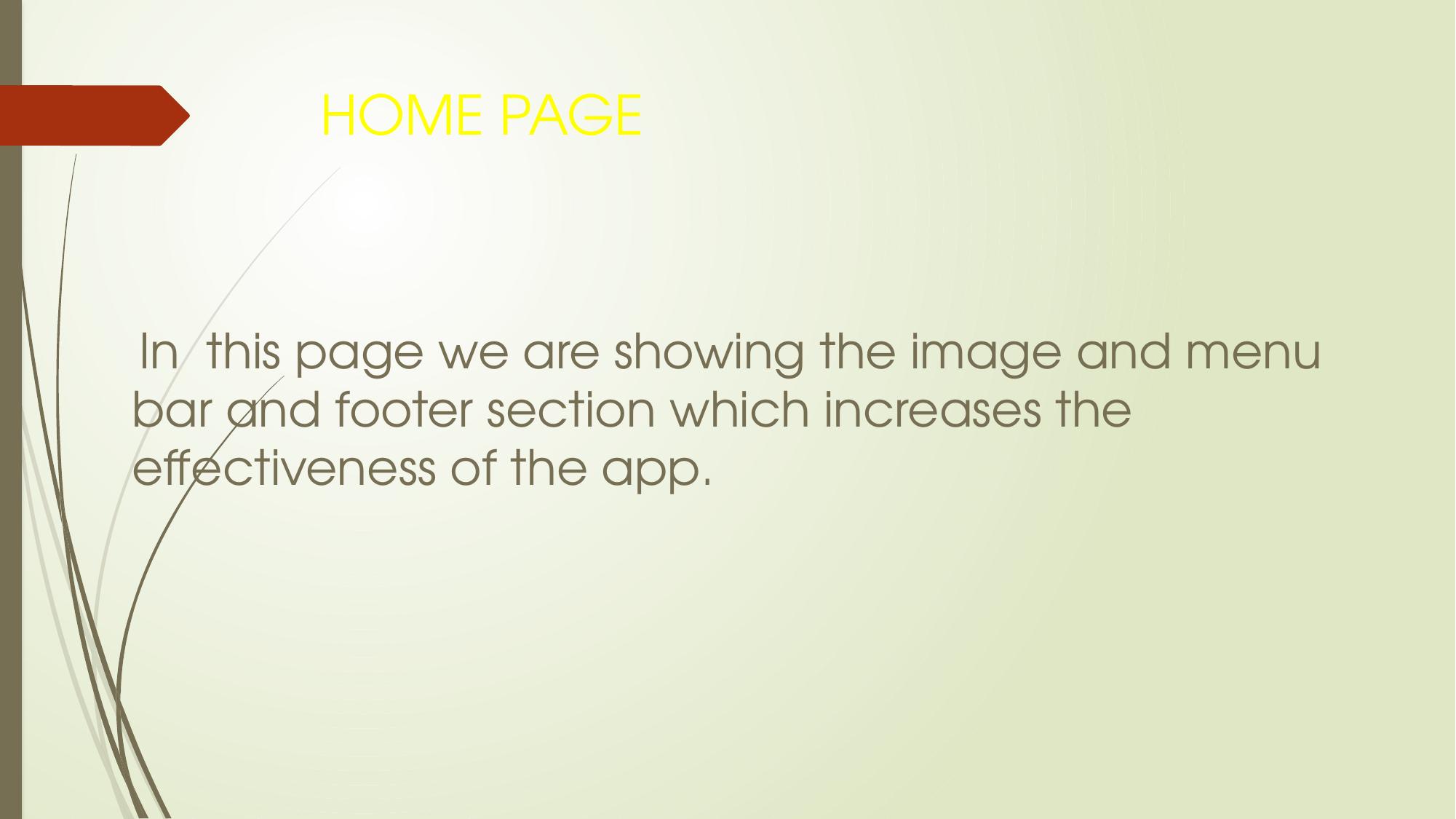

# HOME PAGE
 In  this page we are showing the image and menu bar and footer section which increases the effectiveness of the app.